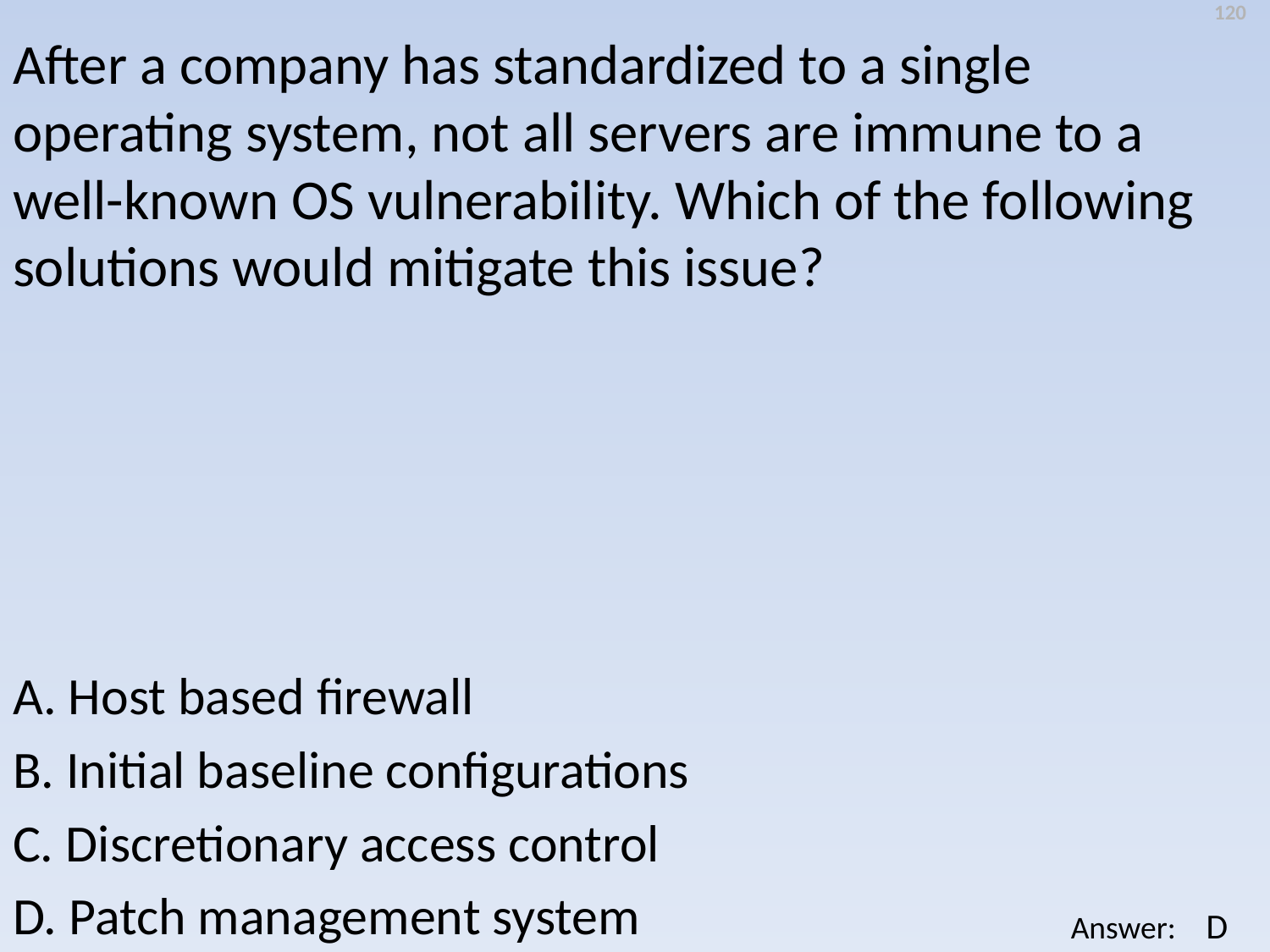

120
After a company has standardized to a single operating system, not all servers are immune to a well-known OS vulnerability. Which of the following solutions would mitigate this issue?
A. Host based firewall
B. Initial baseline configurations
C. Discretionary access control
D. Patch management system
D